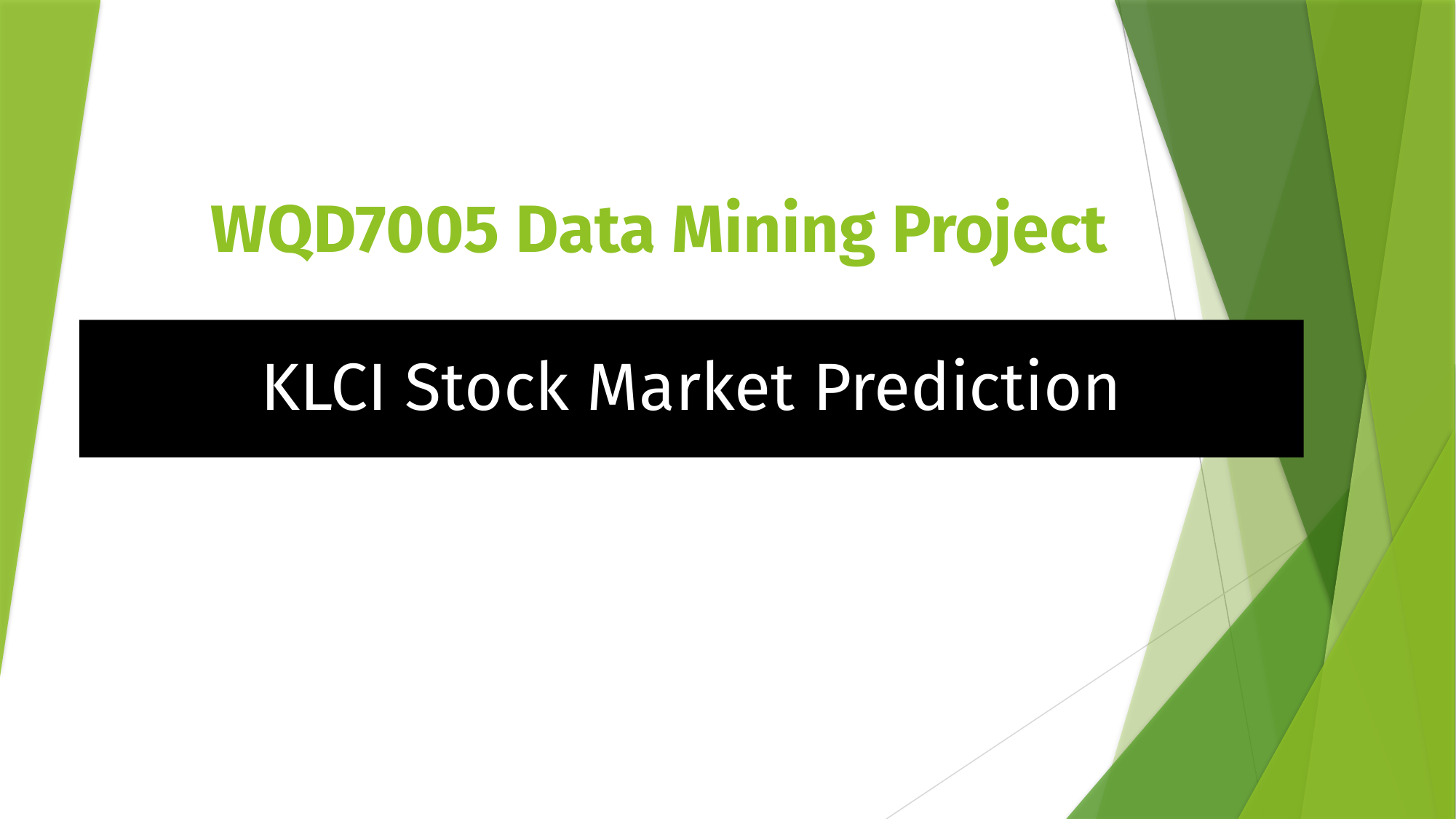

# WQD7005 Data Mining Project
KLCI Stock Market Prediction